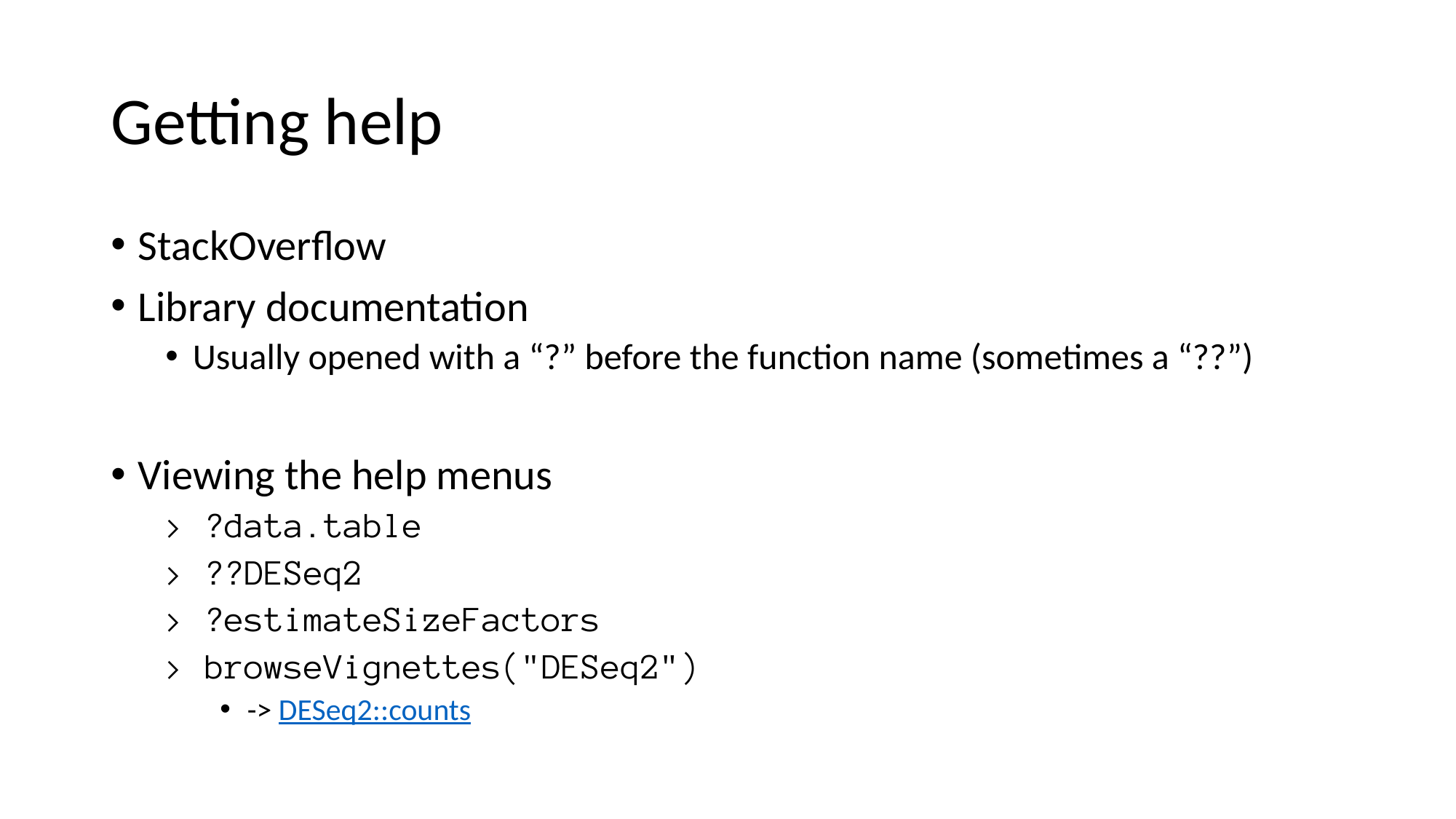

# Getting help
StackOverflow
Library documentation
Usually opened with a “?” before the function name (sometimes a “??”)

Viewing the help menus
> ?data.table
> ??DESeq2
> ?estimateSizeFactors
> browseVignettes("DESeq2")
-> DESeq2::counts